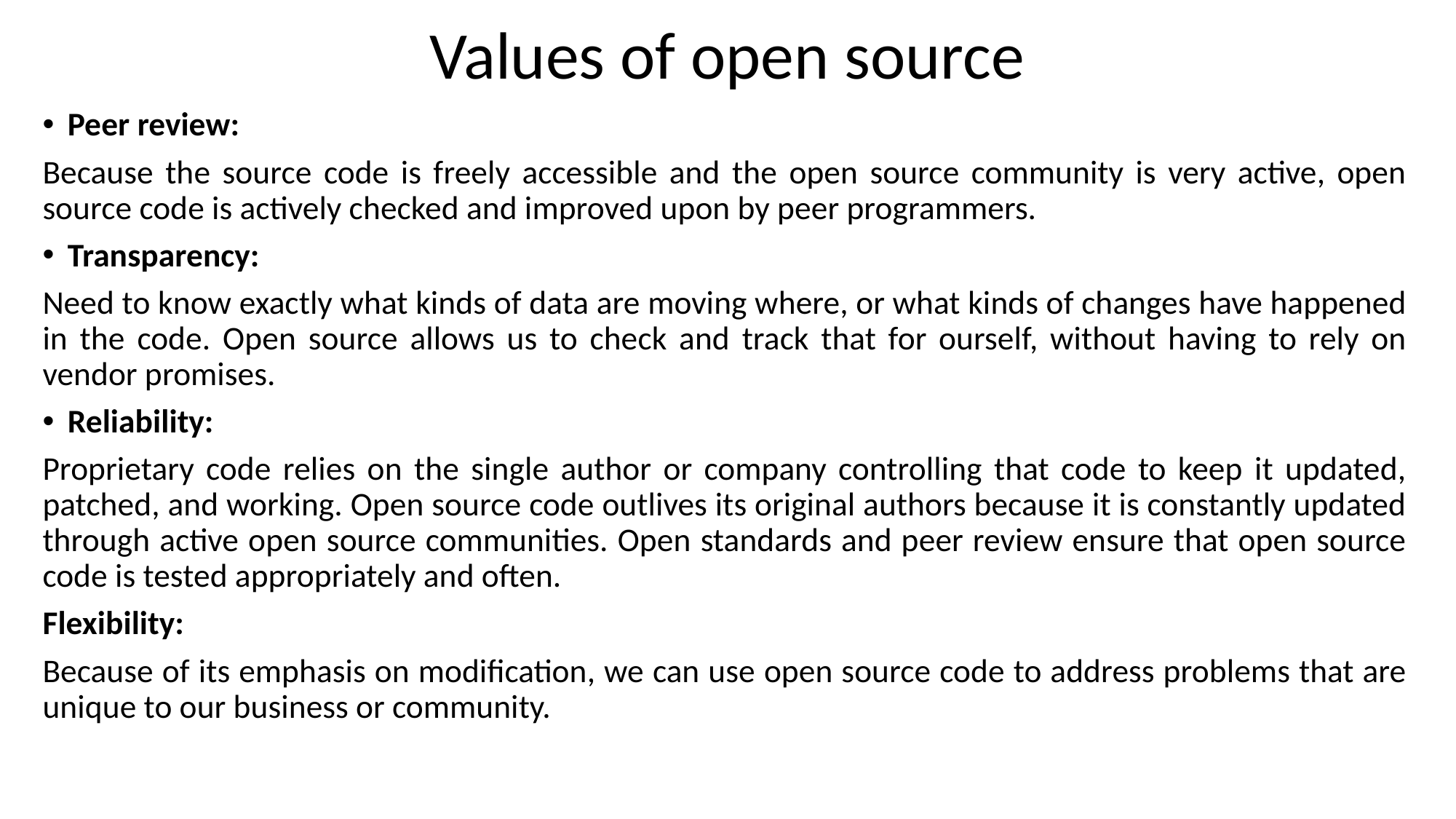

# Values of open source
Peer review:
Because the source code is freely accessible and the open source community is very active, open source code is actively checked and improved upon by peer programmers.
Transparency:
Need to know exactly what kinds of data are moving where, or what kinds of changes have happened in the code. Open source allows us to check and track that for ourself, without having to rely on vendor promises.
Reliability:
Proprietary code relies on the single author or company controlling that code to keep it updated, patched, and working. Open source code outlives its original authors because it is constantly updated through active open source communities. Open standards and peer review ensure that open source code is tested appropriately and often.
Flexibility:
Because of its emphasis on modification, we can use open source code to address problems that are unique to our business or community.